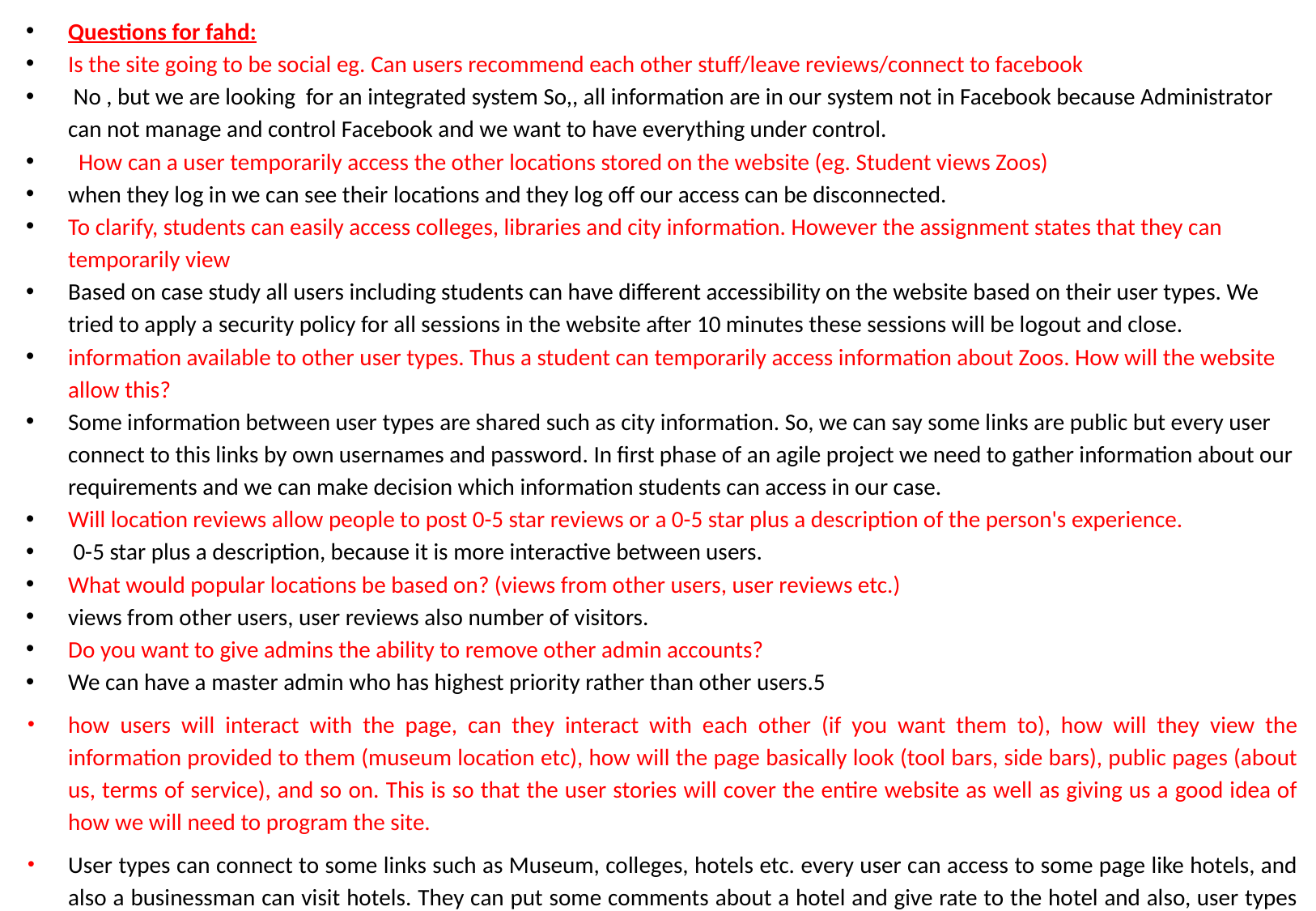

Questions for fahd:
Is the site going to be social eg. Can users recommend each other stuff/leave reviews/connect to facebook
 No , but we are looking  for an integrated system So,, all information are in our system not in Facebook because Administrator can not manage and control Facebook and we want to have everything under control.
  How can a user temporarily access the other locations stored on the website (eg. Student views Zoos)
when they log in we can see their locations and they log off our access can be disconnected.
To clarify, students can easily access colleges, libraries and city information. However the assignment states that they can temporarily view
Based on case study all users including students can have different accessibility on the website based on their user types. We tried to apply a security policy for all sessions in the website after 10 minutes these sessions will be logout and close.
information available to other user types. Thus a student can temporarily access information about Zoos. How will the website allow this?
Some information between user types are shared such as city information. So, we can say some links are public but every user connect to this links by own usernames and password. In first phase of an agile project we need to gather information about our requirements and we can make decision which information students can access in our case.
Will location reviews allow people to post 0-5 star reviews or a 0-5 star plus a description of the person's experience.
 0-5 star plus a description, because it is more interactive between users.
What would popular locations be based on? (views from other users, user reviews etc.)
views from other users, user reviews also number of visitors.
Do you want to give admins the ability to remove other admin accounts?
We can have a master admin who has highest priority rather than other users.5
how users will interact with the page, can they interact with each other (if you want them to), how will they view the information provided to them (museum location etc), how will the page basically look (tool bars, side bars), public pages (about us, terms of service), and so on. This is so that the user stories will cover the entire website as well as giving us a good idea of how we will need to program the site.
User types can connect to some links such as Museum, colleges, hotels etc. every user can access to some page like hotels, and also a businessman can visit hotels. They can put some comments about a hotel and give rate to the hotel and also, user types such as businessman and students can read their reviews and even send some message together and discuss about this subject.
Therefore, every users has an inbox that enable him to check their message and send some message to others.